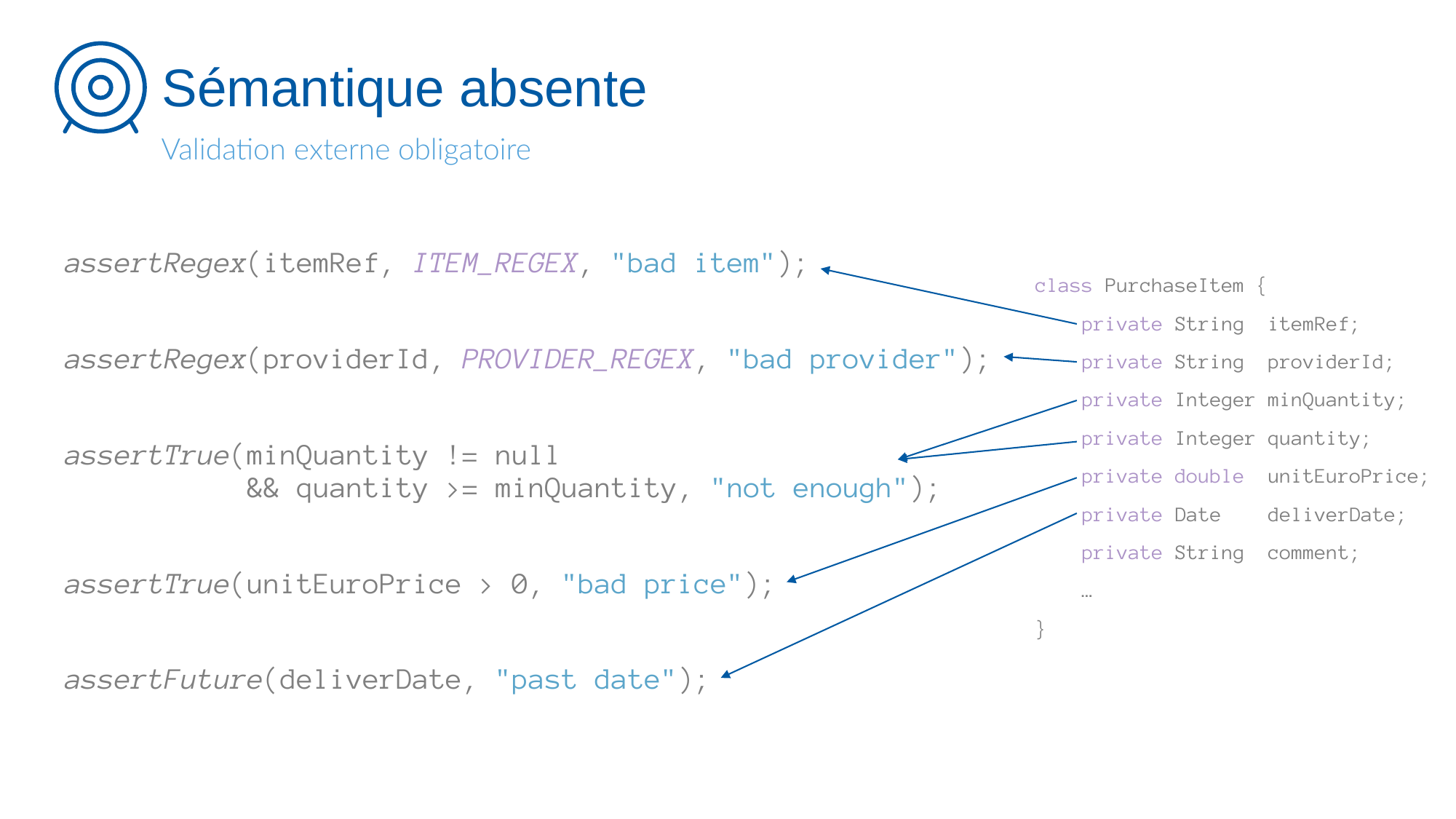

# Sémantique absente
Validation externe obligatoire
assertRegex(itemRef, ITEM_REGEX, "bad item");

assertRegex(providerId, PROVIDER_REGEX, "bad provider");

assertTrue(minQuantity != null
           && quantity >= minQuantity, "not enough");

assertTrue(unitEuroPrice > 0, "bad price");

assertFuture(deliverDate, "past date");
class PurchaseItem {
    private String  itemRef;
    private String  providerId;
    private Integer minQuantity;
    private Integer quantity;
    private double  unitEuroPrice;
    private Date    deliverDate;
    private String  comment;
    …
}